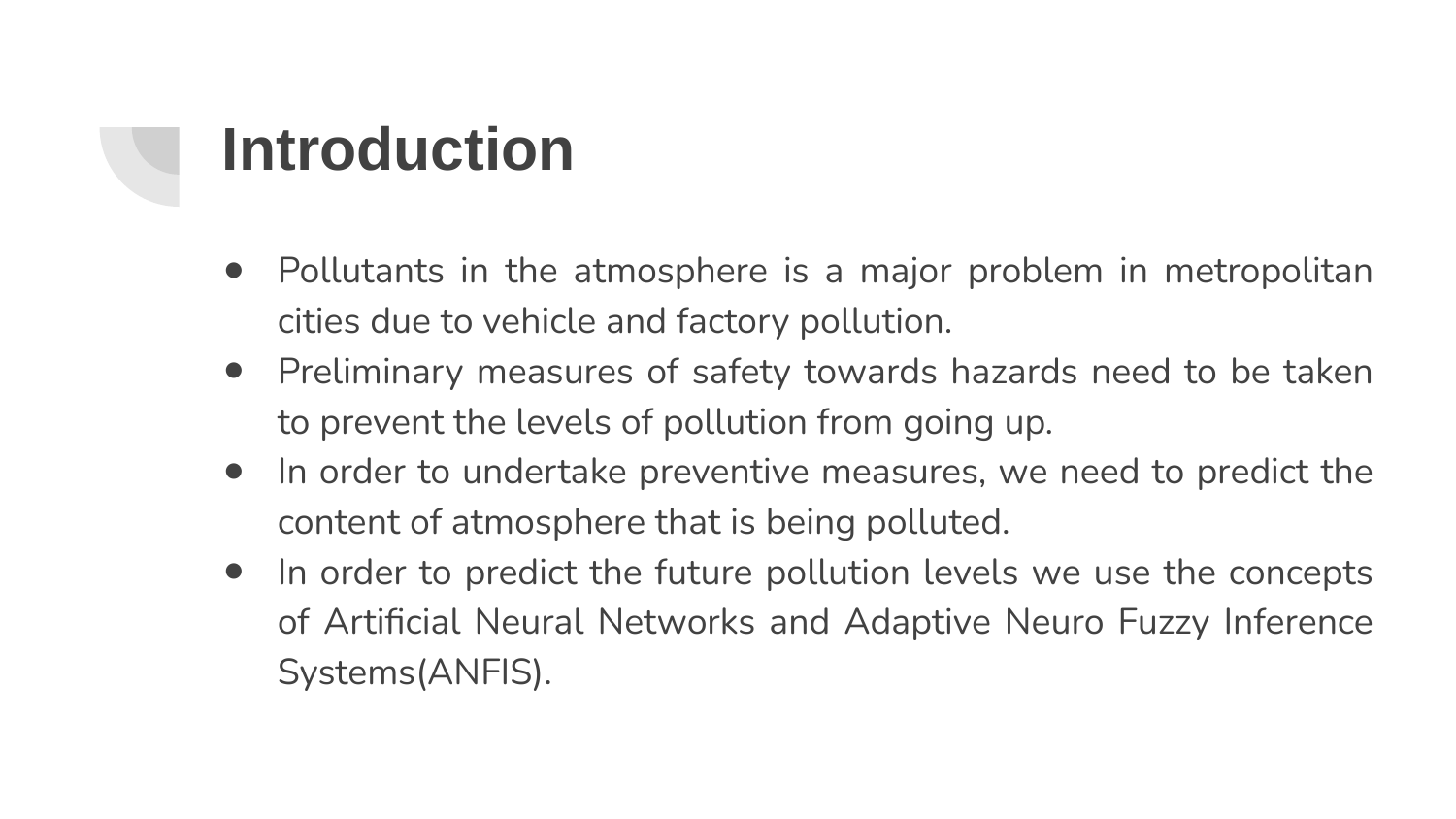

# Introduction
Pollutants in the atmosphere is a major problem in metropolitan cities due to vehicle and factory pollution.
Preliminary measures of safety towards hazards need to be taken to prevent the levels of pollution from going up.
In order to undertake preventive measures, we need to predict the content of atmosphere that is being polluted.
In order to predict the future pollution levels we use the concepts of Artificial Neural Networks and Adaptive Neuro Fuzzy Inference Systems(ANFIS).